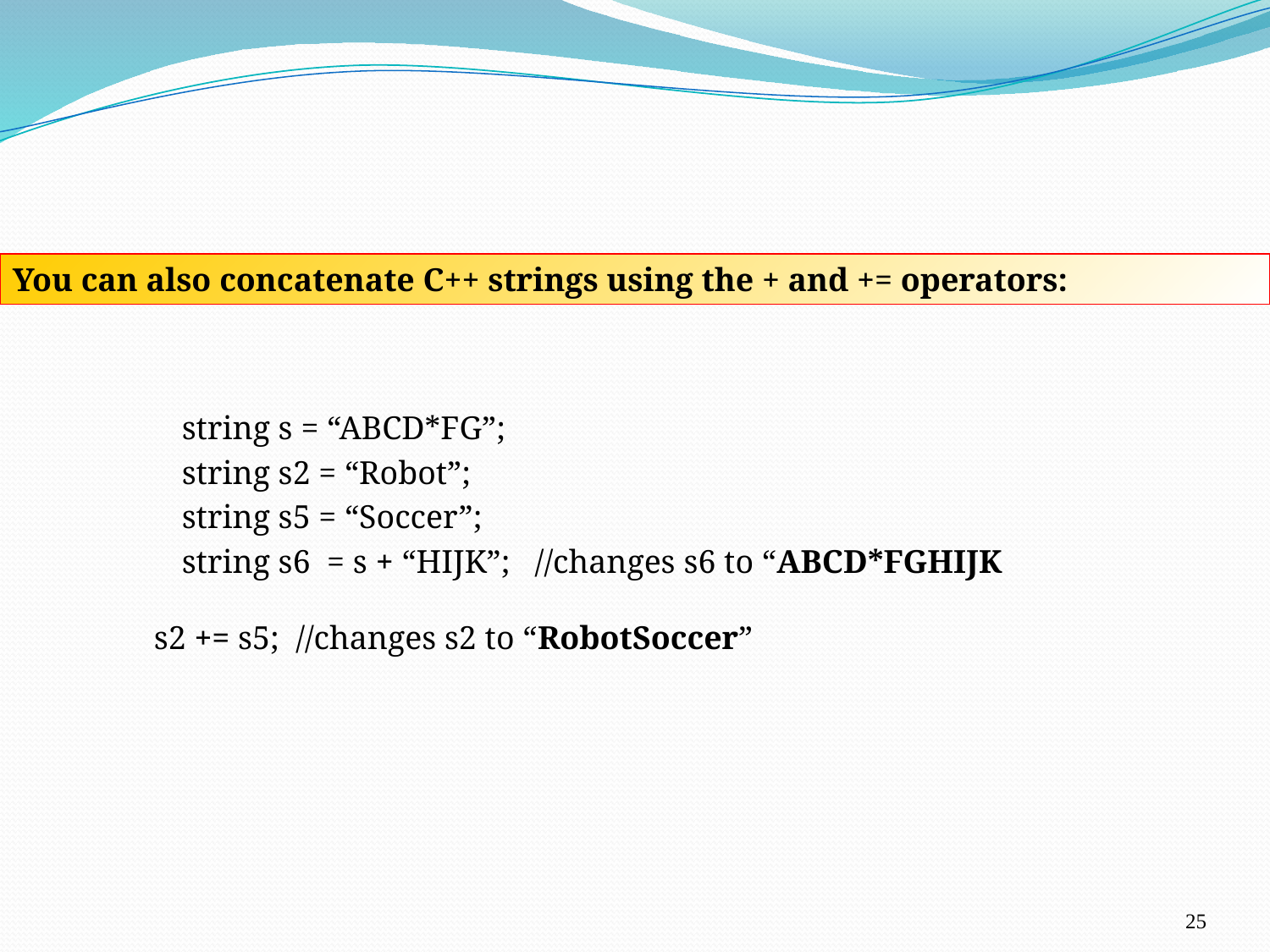

You can also concatenate C++ strings using the + and += operators:
string s = “ABCD*FG”;
string s2 = “Robot”;
string s5 = “Soccer”;
string s6  = s + “HIJK”;   //changes s6 to “ABCD*FGHIJK

            s2 += s5;  //changes s2 to “RobotSoccer”
25